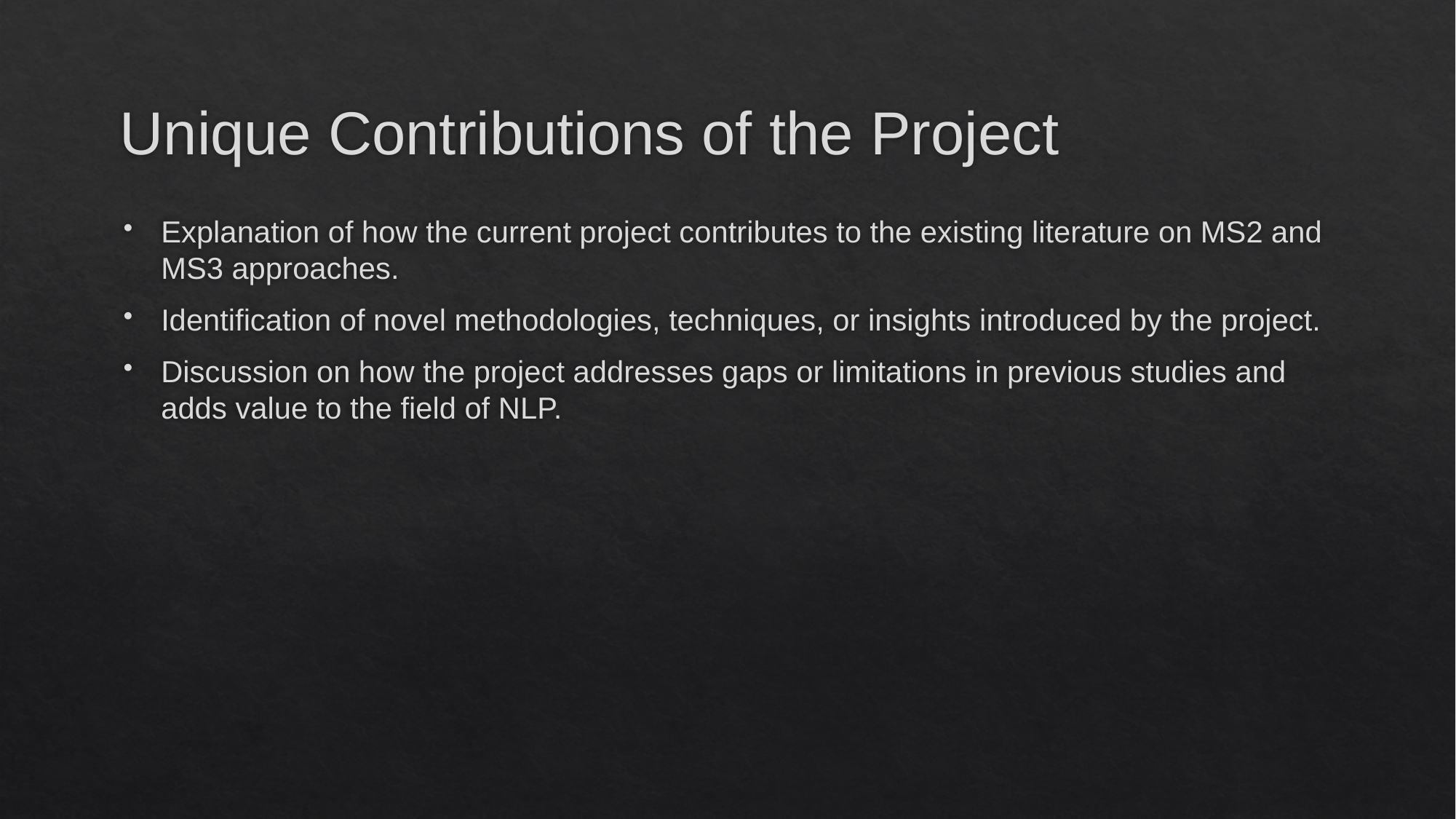

# Unique Contributions of the Project
Explanation of how the current project contributes to the existing literature on MS2 and MS3 approaches.
Identification of novel methodologies, techniques, or insights introduced by the project.
Discussion on how the project addresses gaps or limitations in previous studies and adds value to the field of NLP.